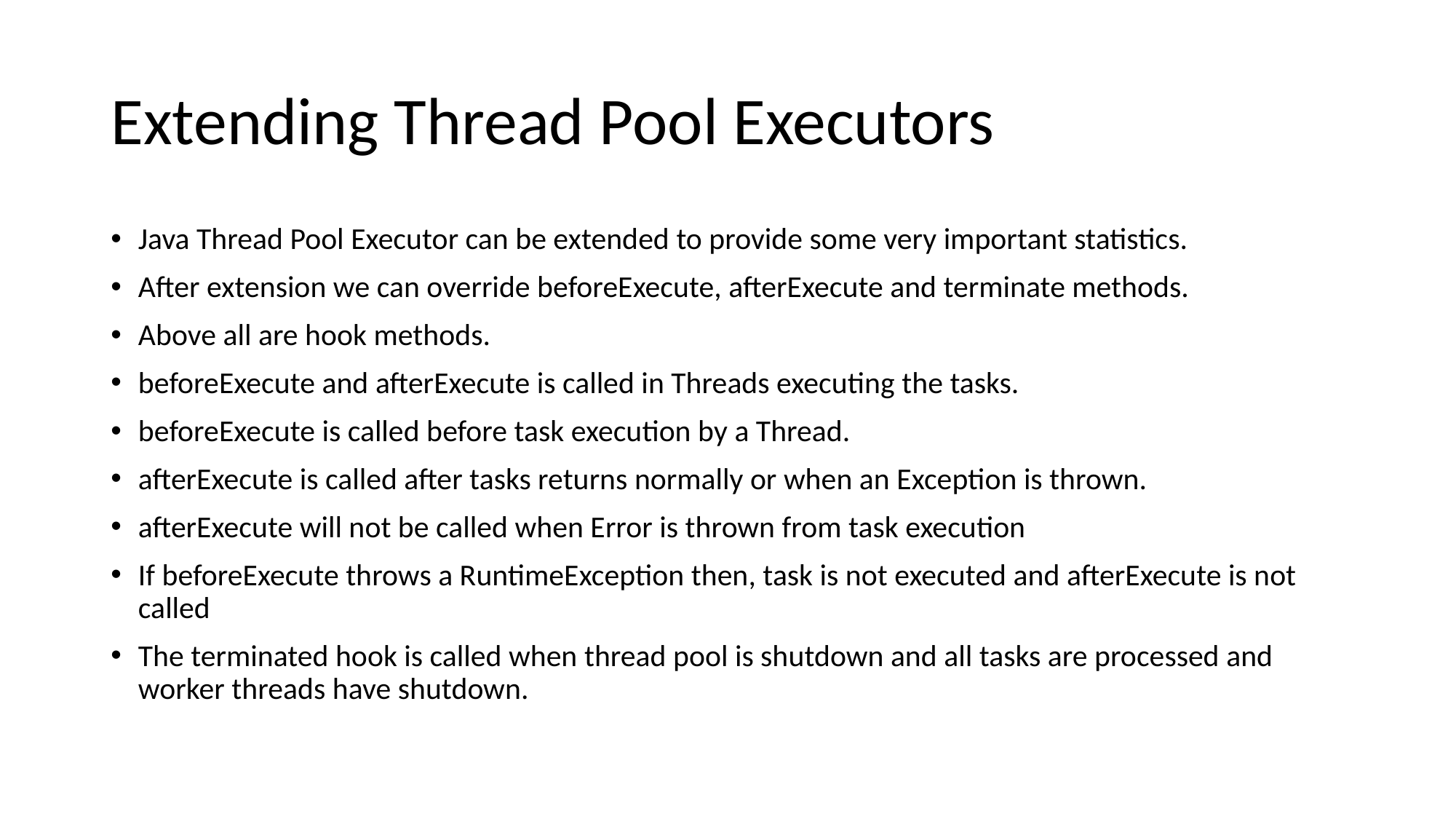

# Extending Thread Pool Executors
Java Thread Pool Executor can be extended to provide some very important statistics.
After extension we can override beforeExecute, afterExecute and terminate methods.
Above all are hook methods.
beforeExecute and afterExecute is called in Threads executing the tasks.
beforeExecute is called before task execution by a Thread.
afterExecute is called after tasks returns normally or when an Exception is thrown.
afterExecute will not be called when Error is thrown from task execution
If beforeExecute throws a RuntimeException then, task is not executed and afterExecute is not called
The terminated hook is called when thread pool is shutdown and all tasks are processed and worker threads have shutdown.